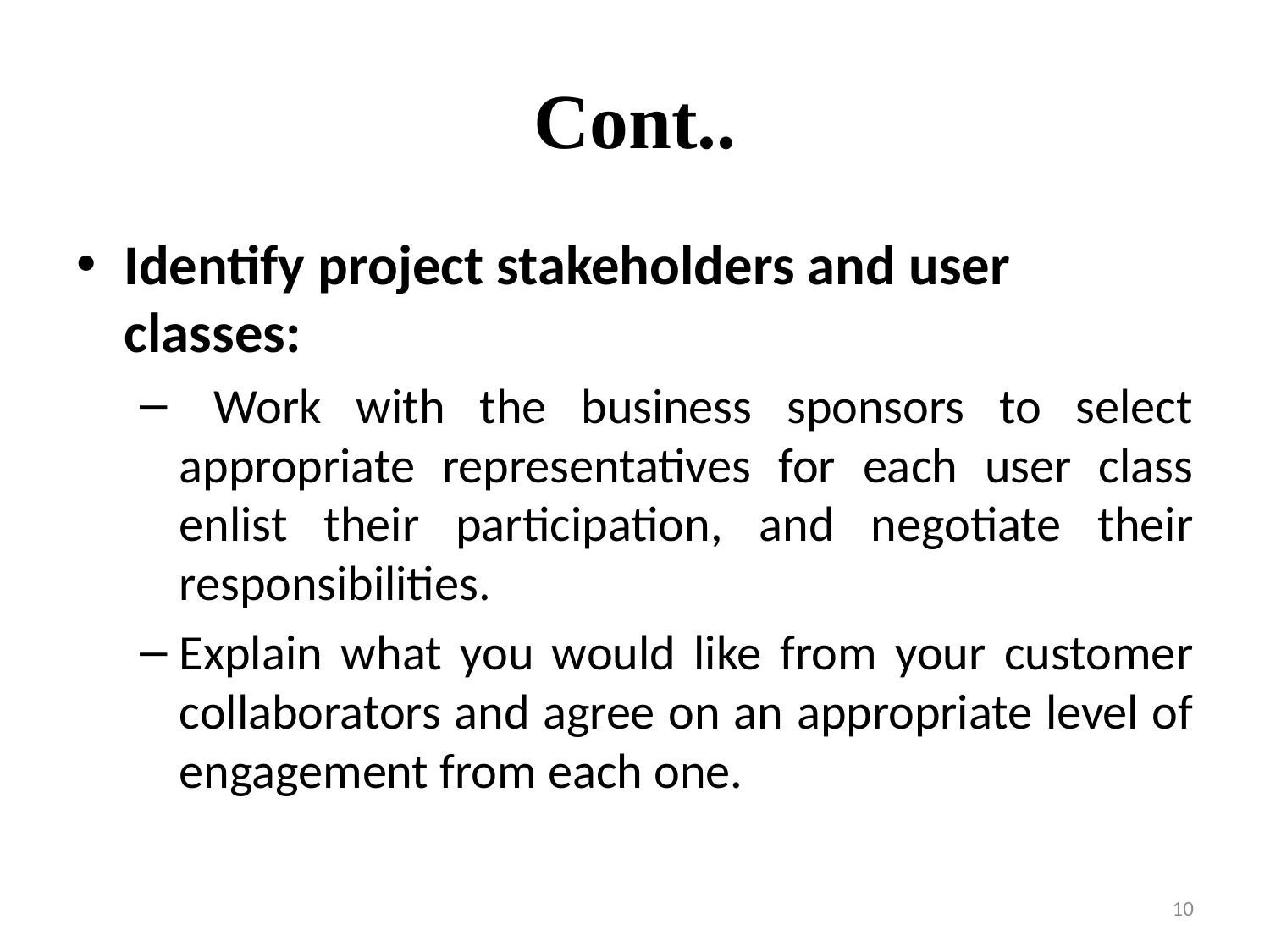

# Cont..
Identify project stakeholders and user classes:
 Work with the business sponsors to select appropriate representatives for each user class enlist their participation, and negotiate their responsibilities.
Explain what you would like from your customer collaborators and agree on an appropriate level of engagement from each one.
10